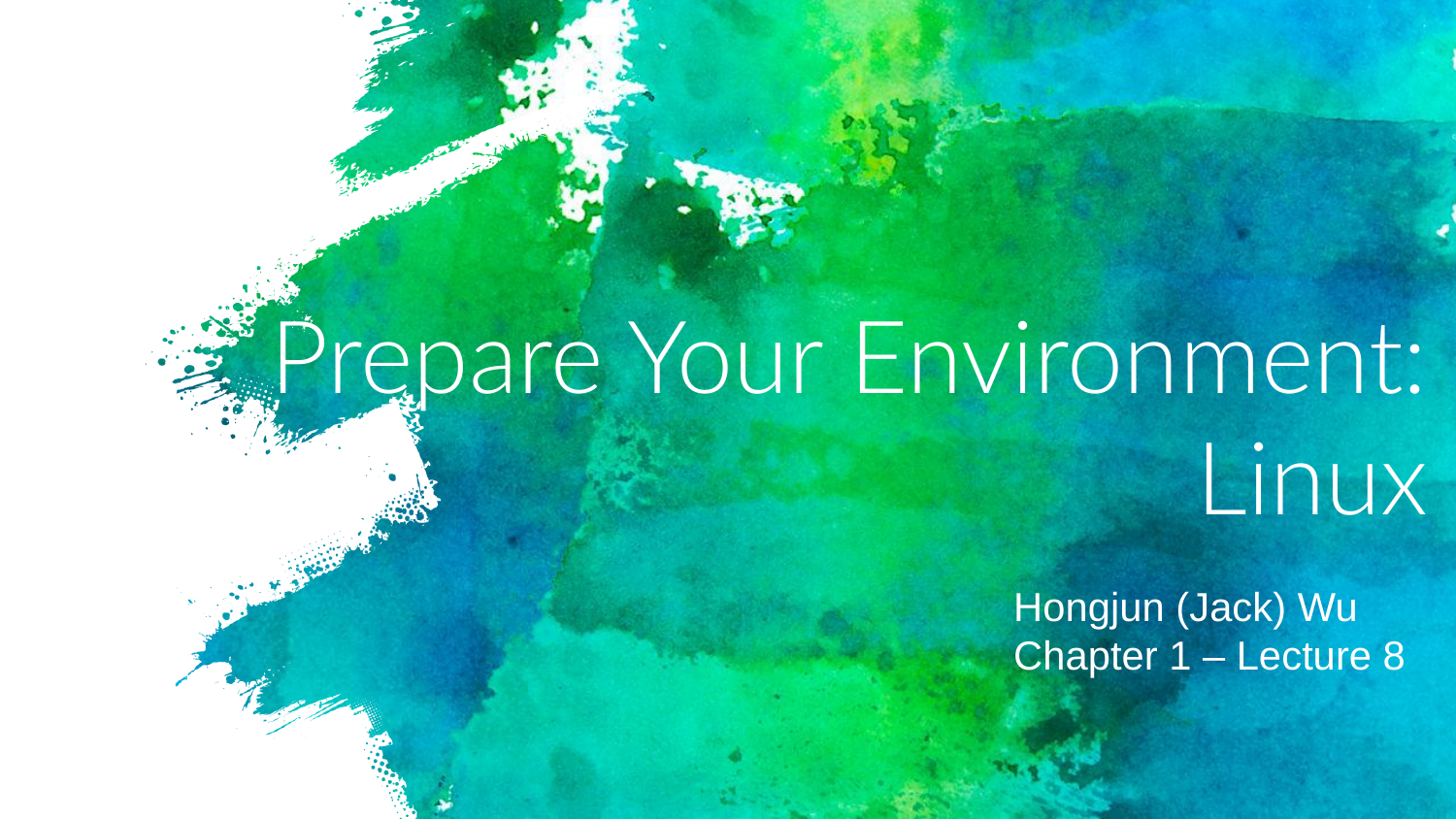

# Prepare Your Environment: Linux
Hongjun (Jack) Wu
Chapter 1 – Lecture 8